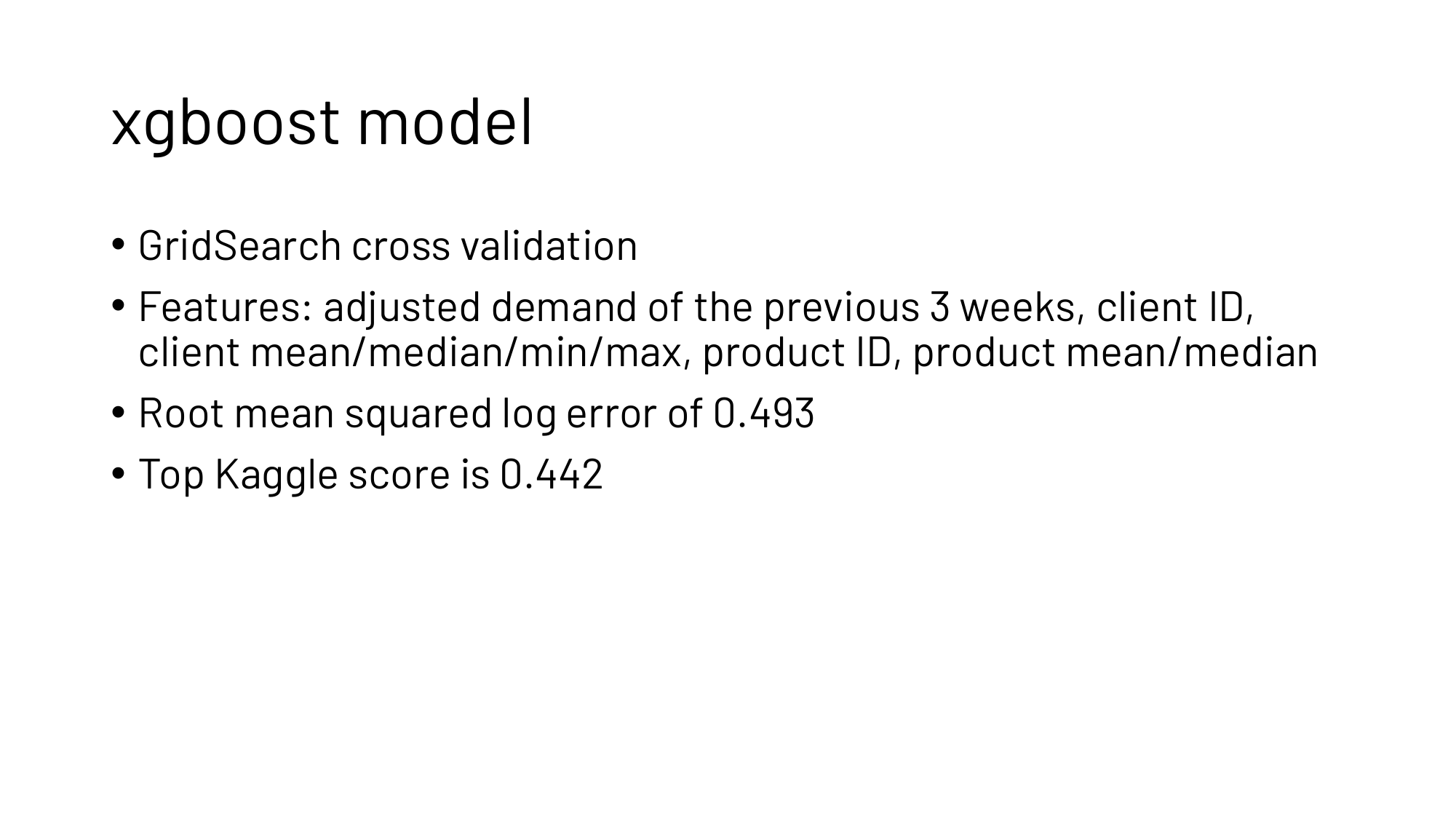

# xgboost model
GridSearch cross validation
Features: adjusted demand of the previous 3 weeks, client ID, client mean/median/min/max, product ID, product mean/median
Root mean squared log error of 0.493
Top Kaggle score is 0.442